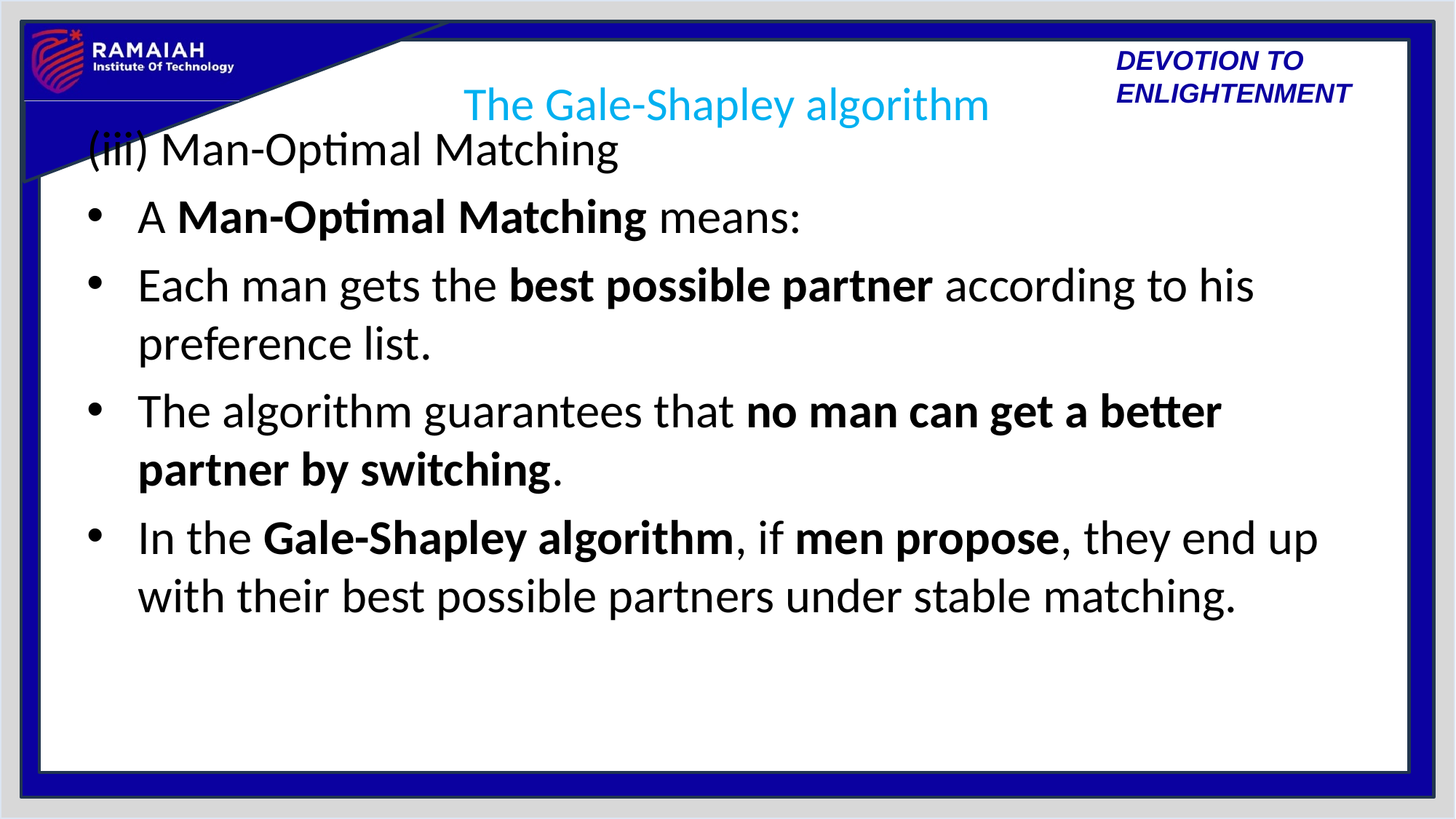

# The Gale-Shapley algorithm
(iii) Man-Optimal Matching
A Man-Optimal Matching means:
Each man gets the best possible partner according to his preference list.
The algorithm guarantees that no man can get a better partner by switching.
In the Gale-Shapley algorithm, if men propose, they end up with their best possible partners under stable matching.